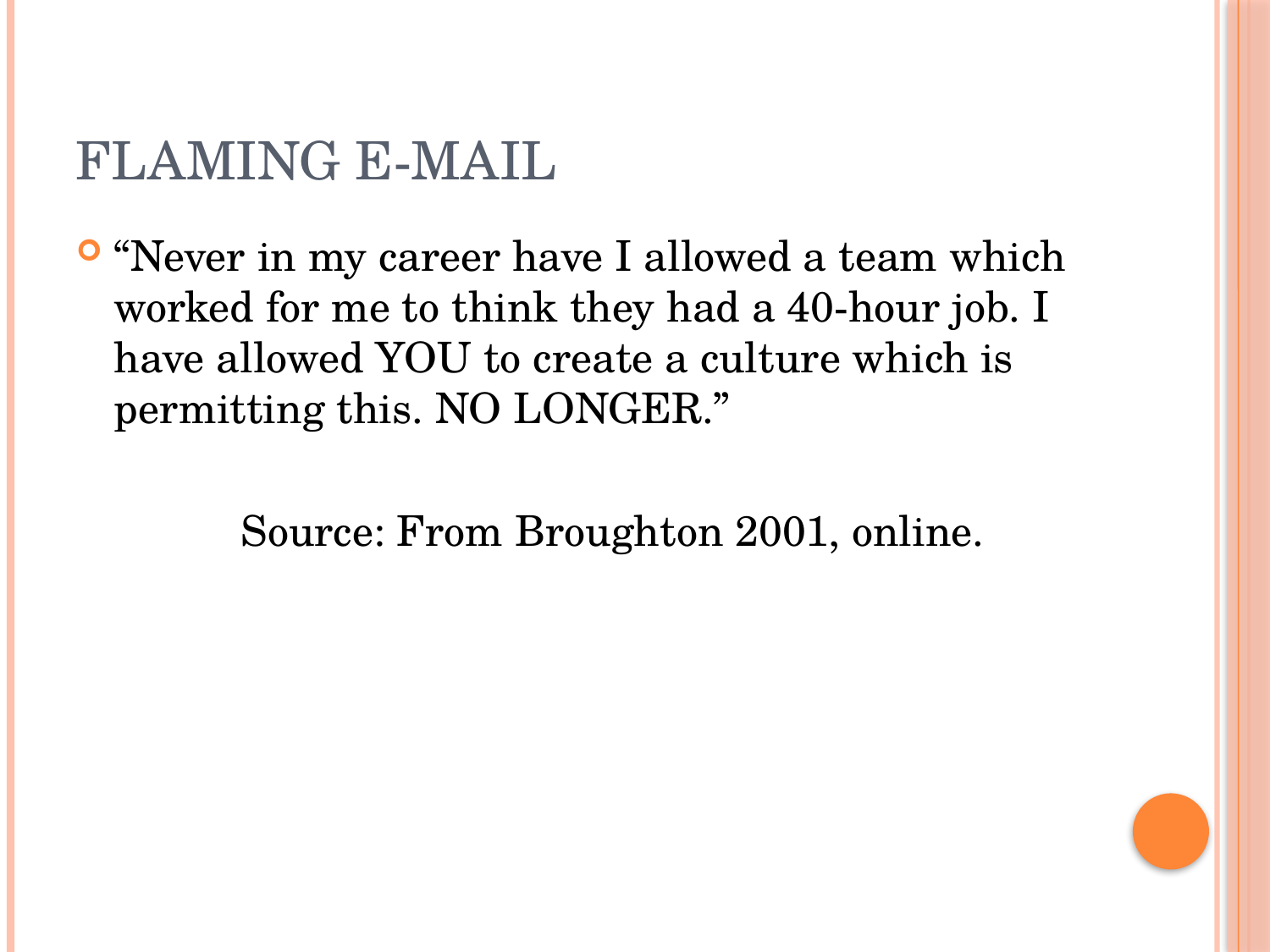

# Flaming E-mail
“Never in my career have I allowed a team which worked for me to think they had a 40-hour job. I have allowed YOU to create a culture which is permitting this. NO LONGER.”

		Source: From Broughton 2001, online.